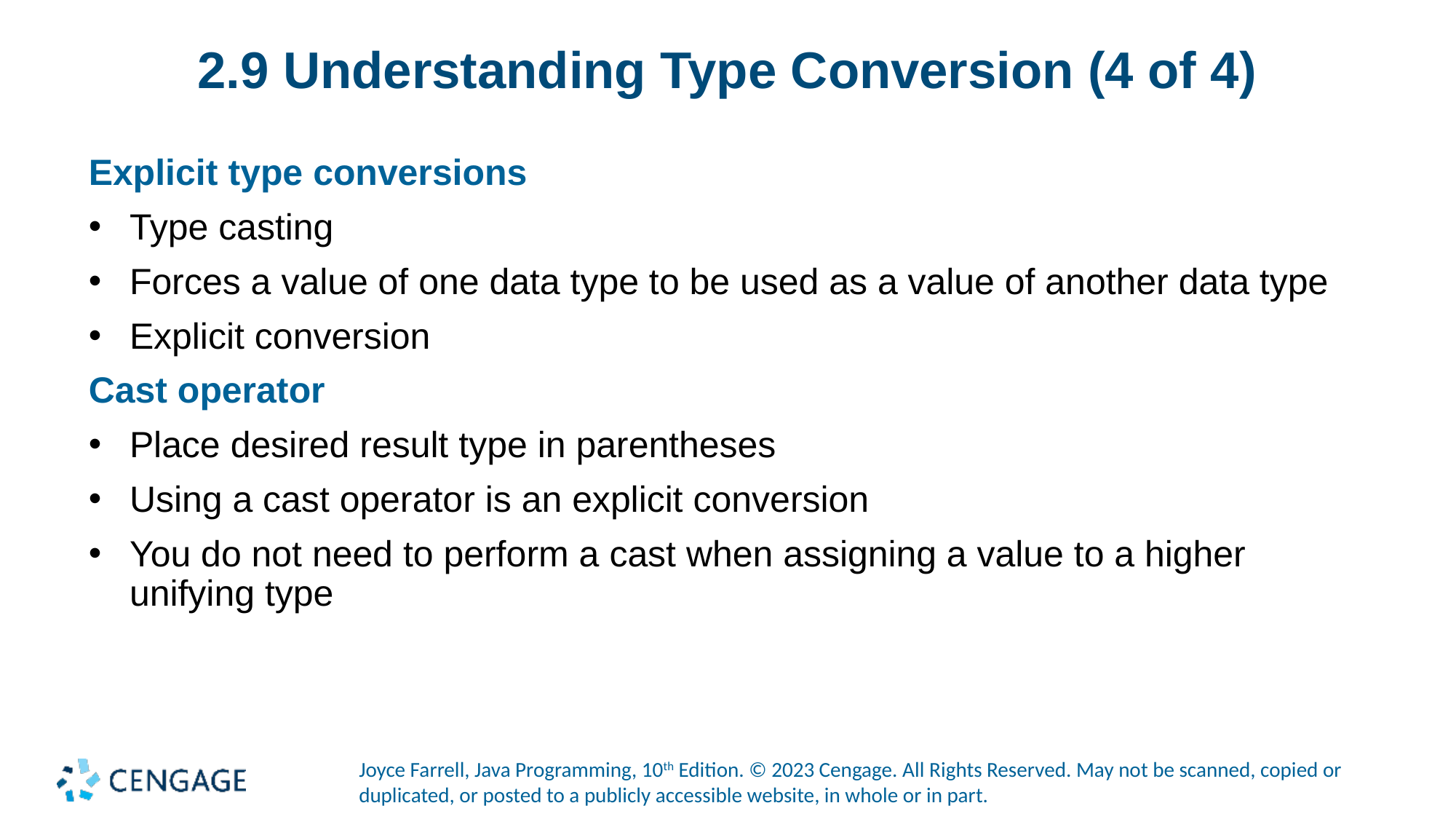

# 2.9 Understanding Type Conversion (4 of 4)
Explicit type conversions
Type casting
Forces a value of one data type to be used as a value of another data type
Explicit conversion
Cast operator
Place desired result type in parentheses
Using a cast operator is an explicit conversion
You do not need to perform a cast when assigning a value to a higher unifying type